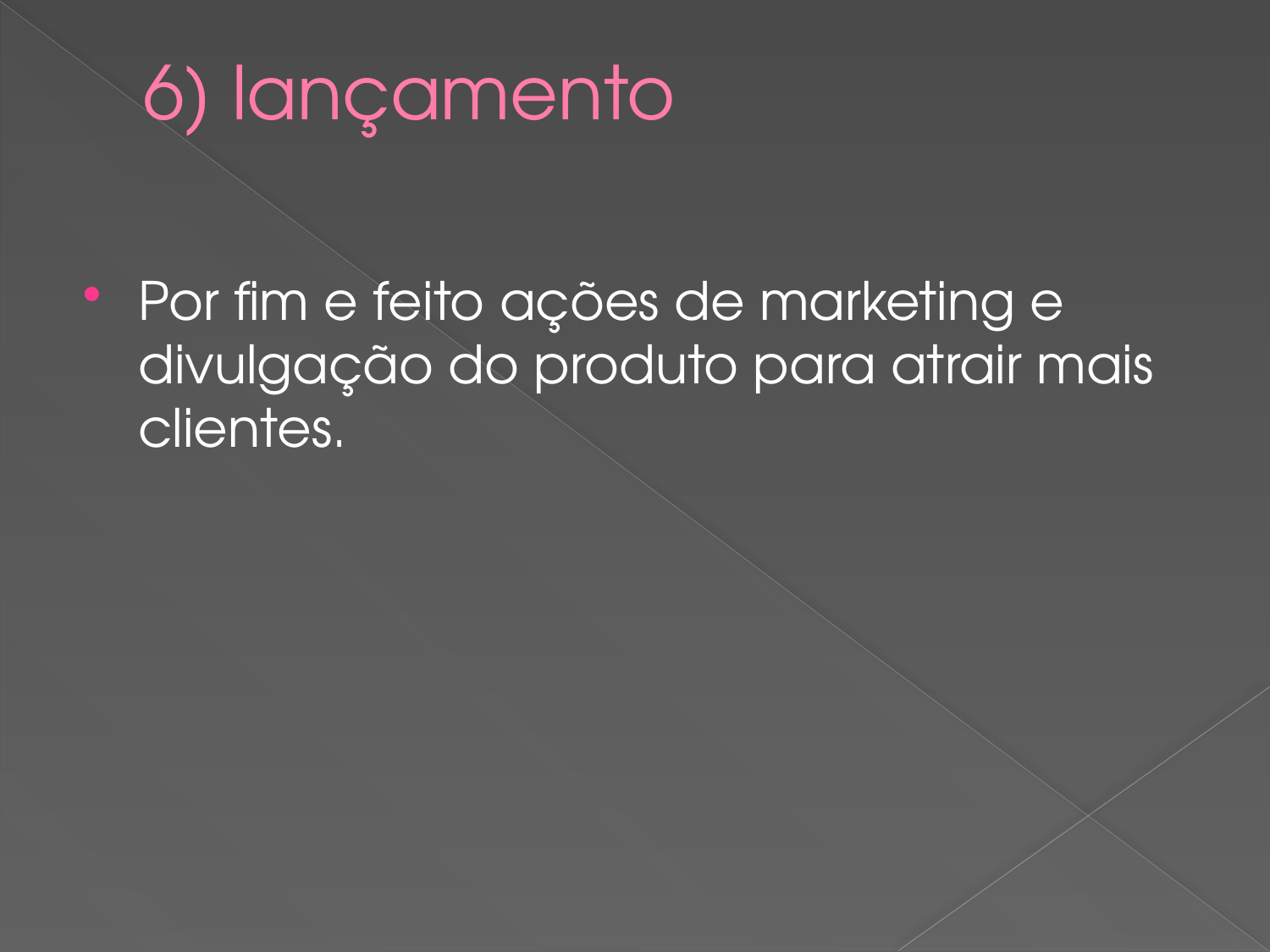

# 6) lançamento
Por fim e feito ações de marketing e divulgação do produto para atrair mais clientes.